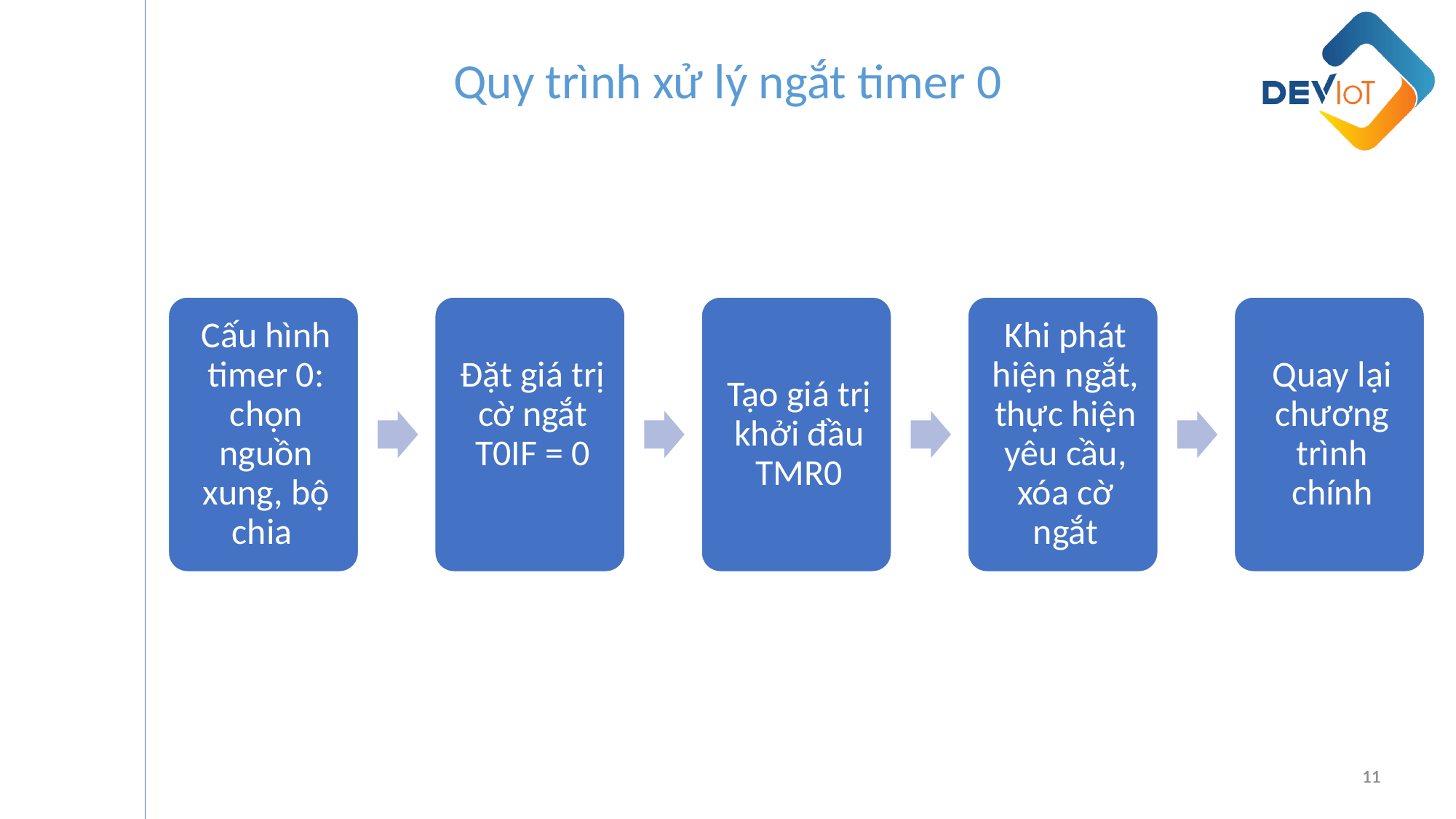

Quy trình xử lý ngắt timer 0
Cấu hình timer 0: chọn nguồn xung, bộ chia

Đặt giá trị cờ ngắt T0IF = 0

Tạo giá trị khởi đầu TMR0

Khi phát hiện ngắt, thực hiện yêu cầu, xóa cờ ngắt

Quay lại chương trình chính
11
11